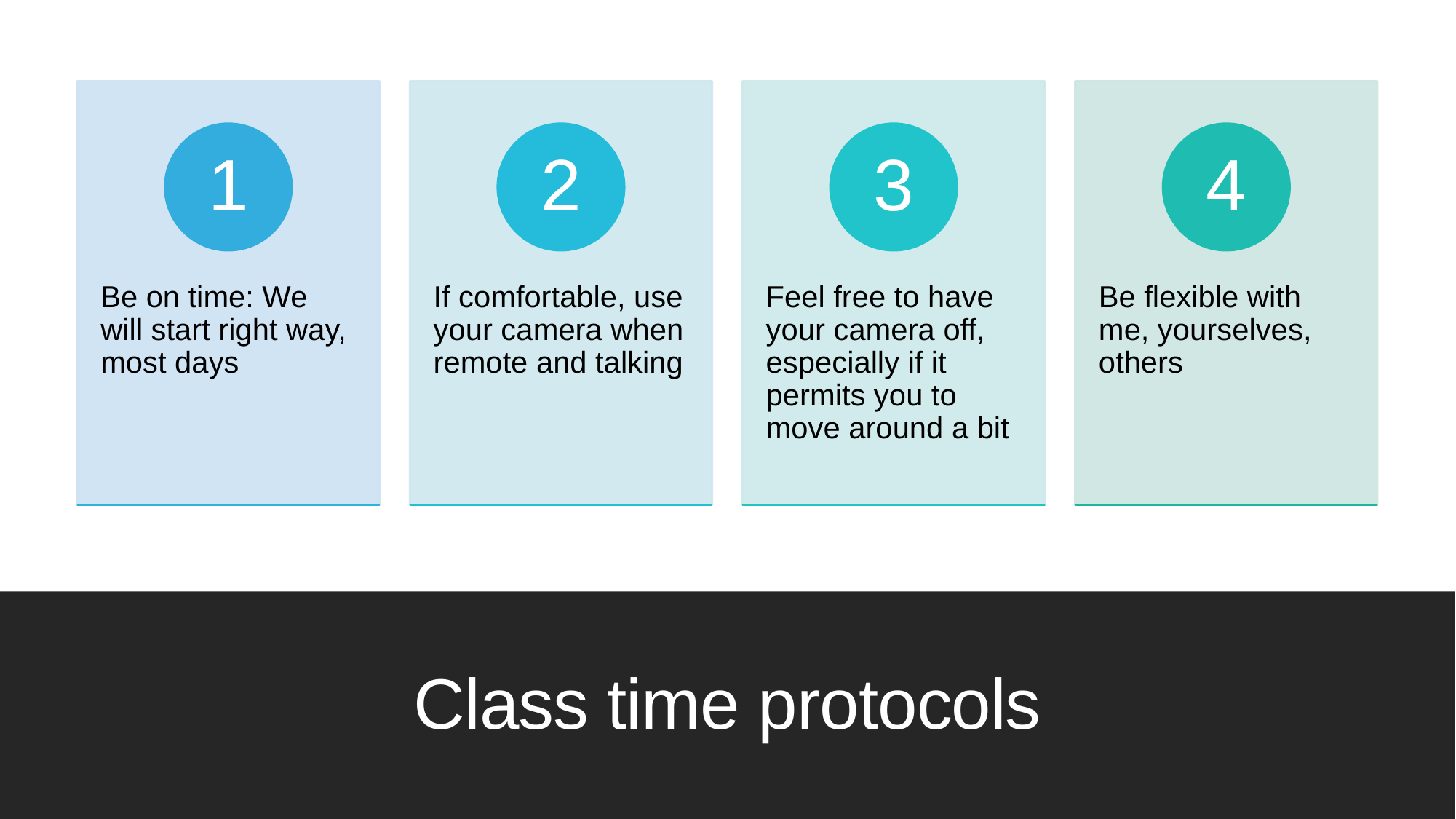

Be on time: We will start right way, most days
1
If comfortable, use your camera when remote and talking
2
Feel free to have your camera off, especially if it permits you to move around a bit
3
Be flexible with me, yourselves, others
4

# Class time protocols